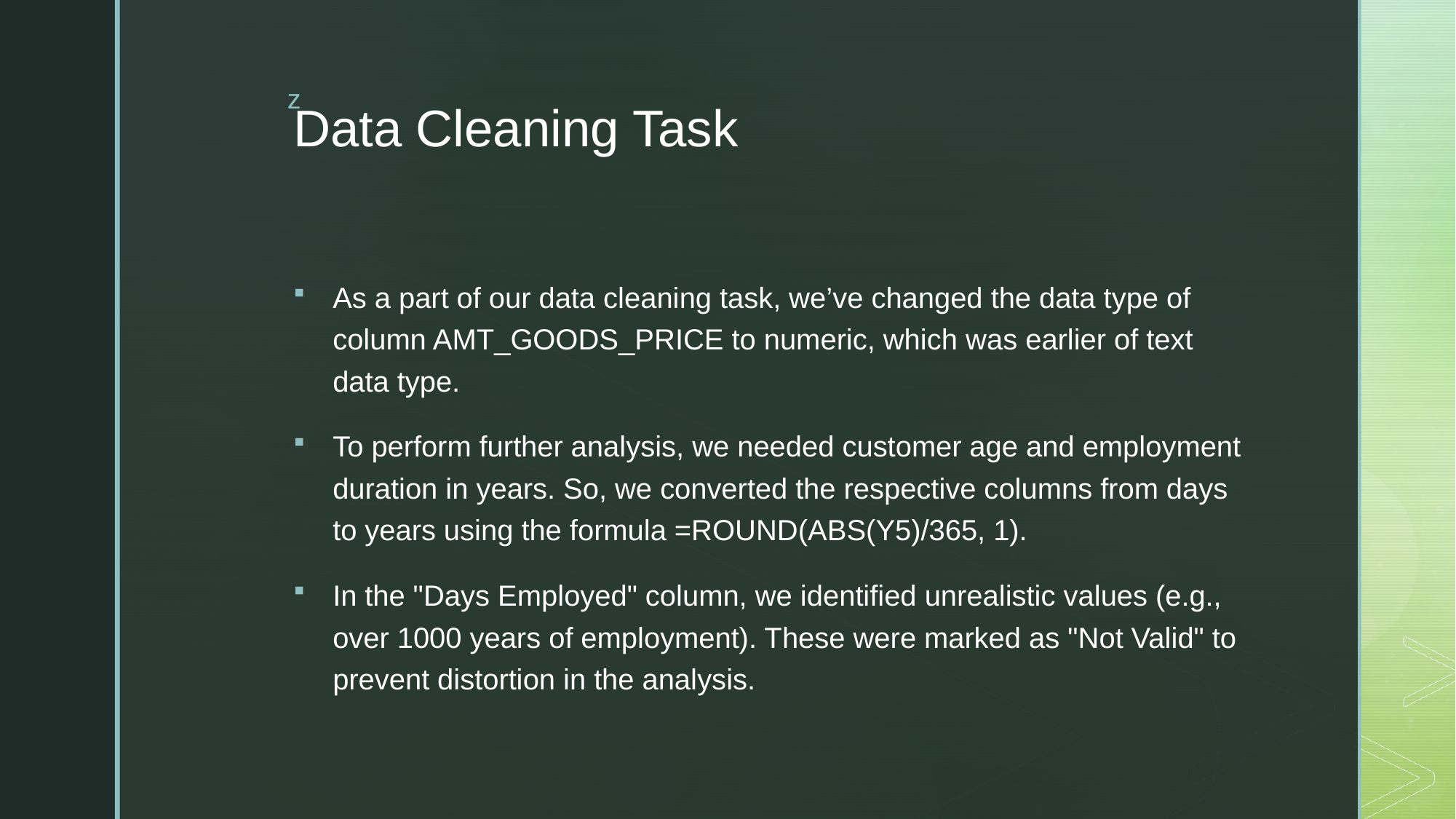

# Data Cleaning Task
As a part of our data cleaning task, we’ve changed the data type of column AMT_GOODS_PRICE to numeric, which was earlier of text data type.
To perform further analysis, we needed customer age and employment duration in years. So, we converted the respective columns from days to years using the formula =ROUND(ABS(Y5)/365, 1).
In the "Days Employed" column, we identified unrealistic values (e.g., over 1000 years of employment). These were marked as "Not Valid" to prevent distortion in the analysis.